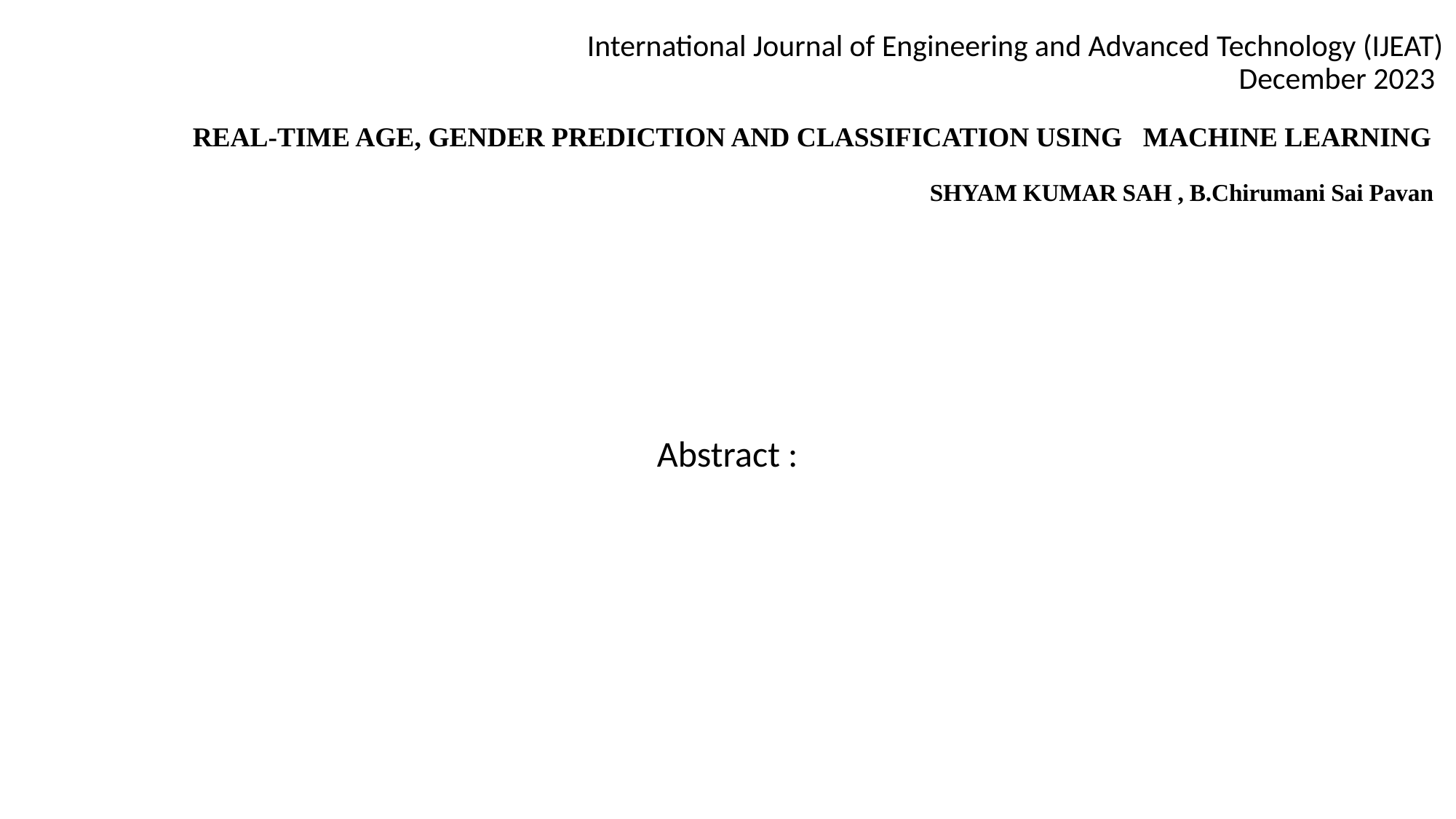

# International Journal of Engineering and Advanced Technology (IJEAT) December 2023
REAL-TIME AGE, GENDER PREDICTION AND CLASSIFICATION USING   MACHINE LEARNING
SHYAM KUMAR SAH , B.Chirumani Sai Pavan
Abstract :